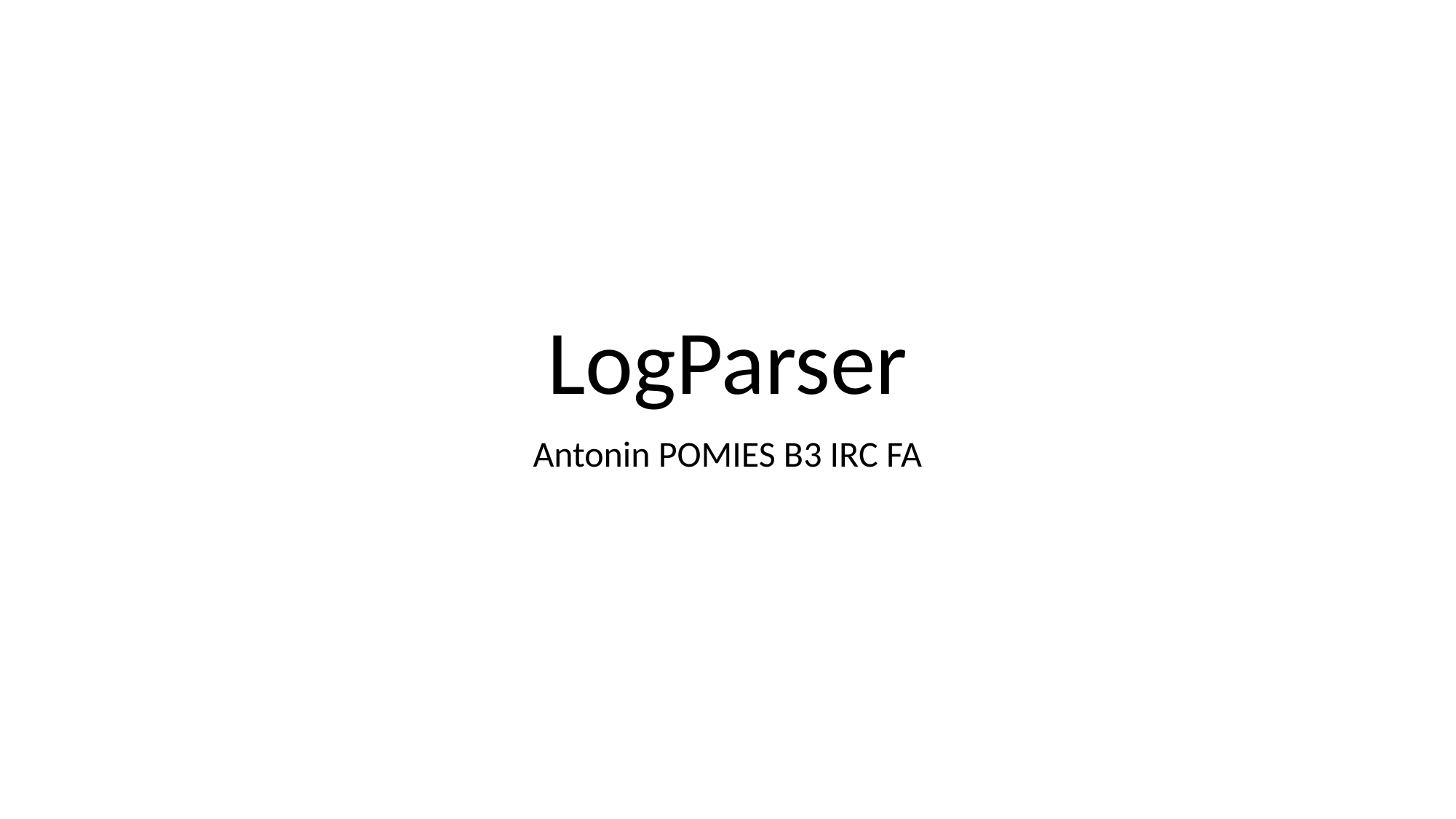

# LogParser
Antonin POMIES B3 IRC FA